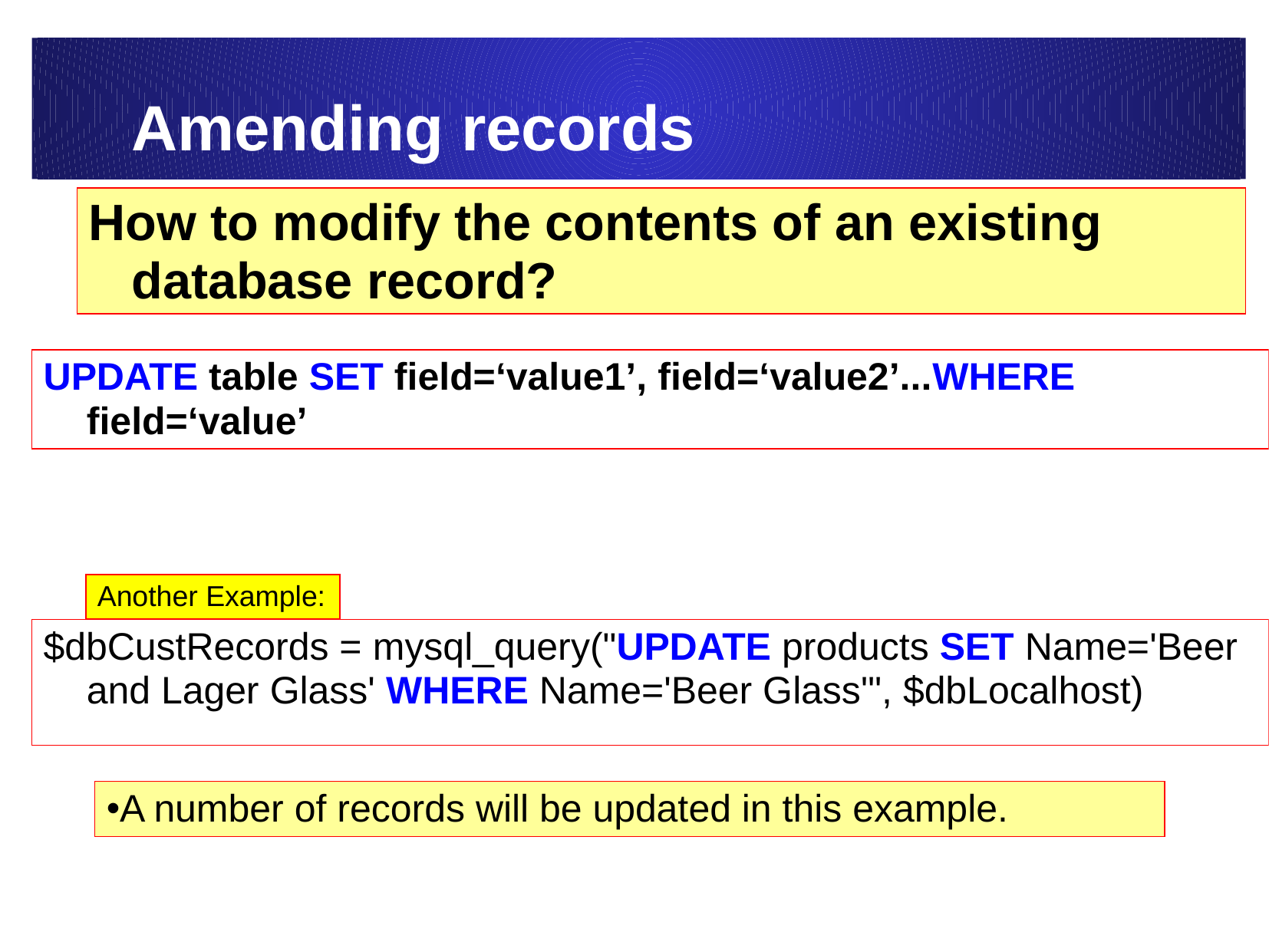

# Amending records
How to modify the contents of an existing database record?
UPDATE table SET field=‘value1’, field=‘value2’...WHERE field=‘value’
Another Example:
$dbCustRecords = mysql_query("UPDATE products SET Name='Beer and Lager Glass' WHERE Name='Beer Glass'", $dbLocalhost)

A number of records will be updated in this example.